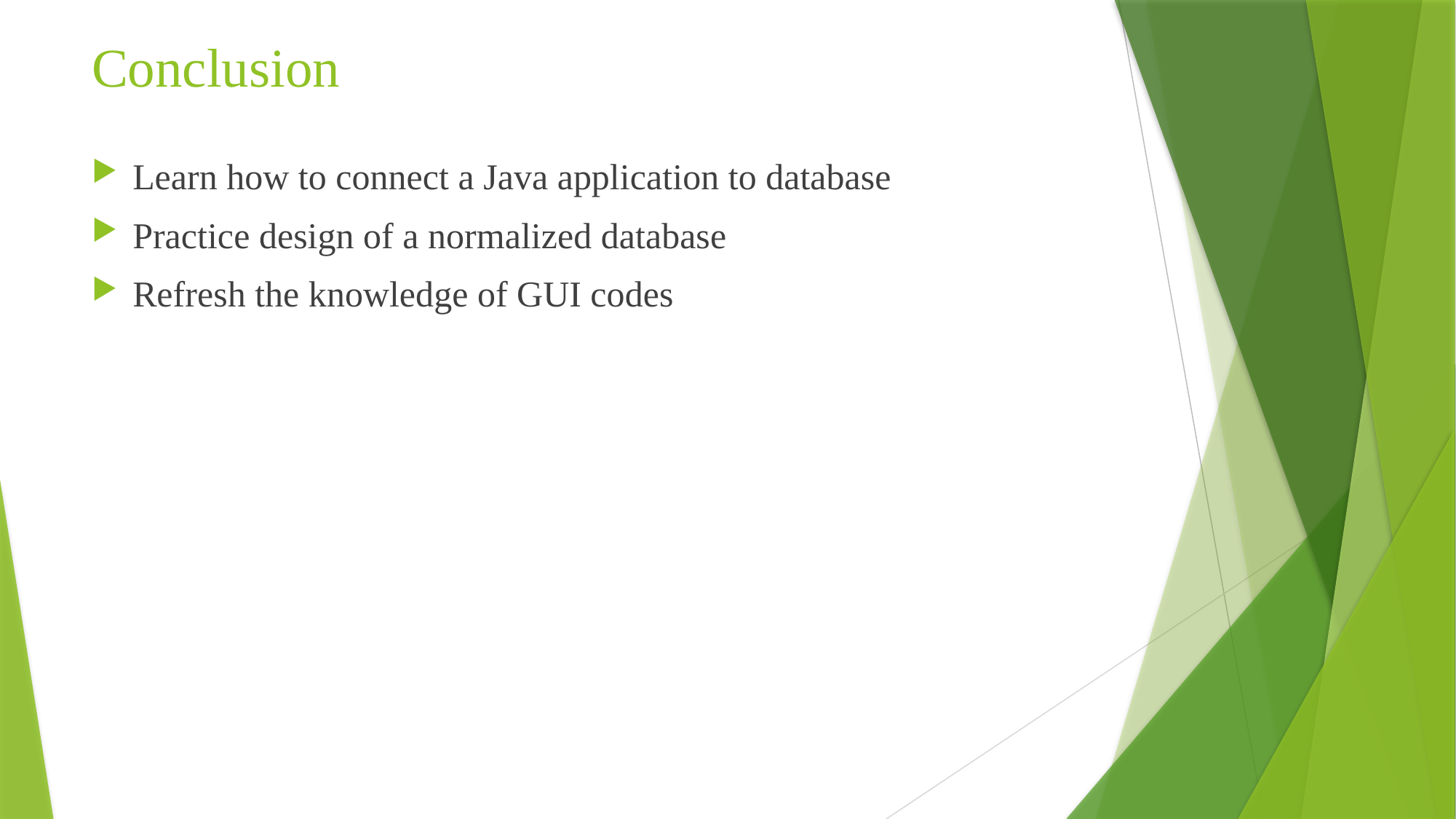

# Conclusion
Learn how to connect a Java application to database
Practice design of a normalized database
Refresh the knowledge of GUI codes